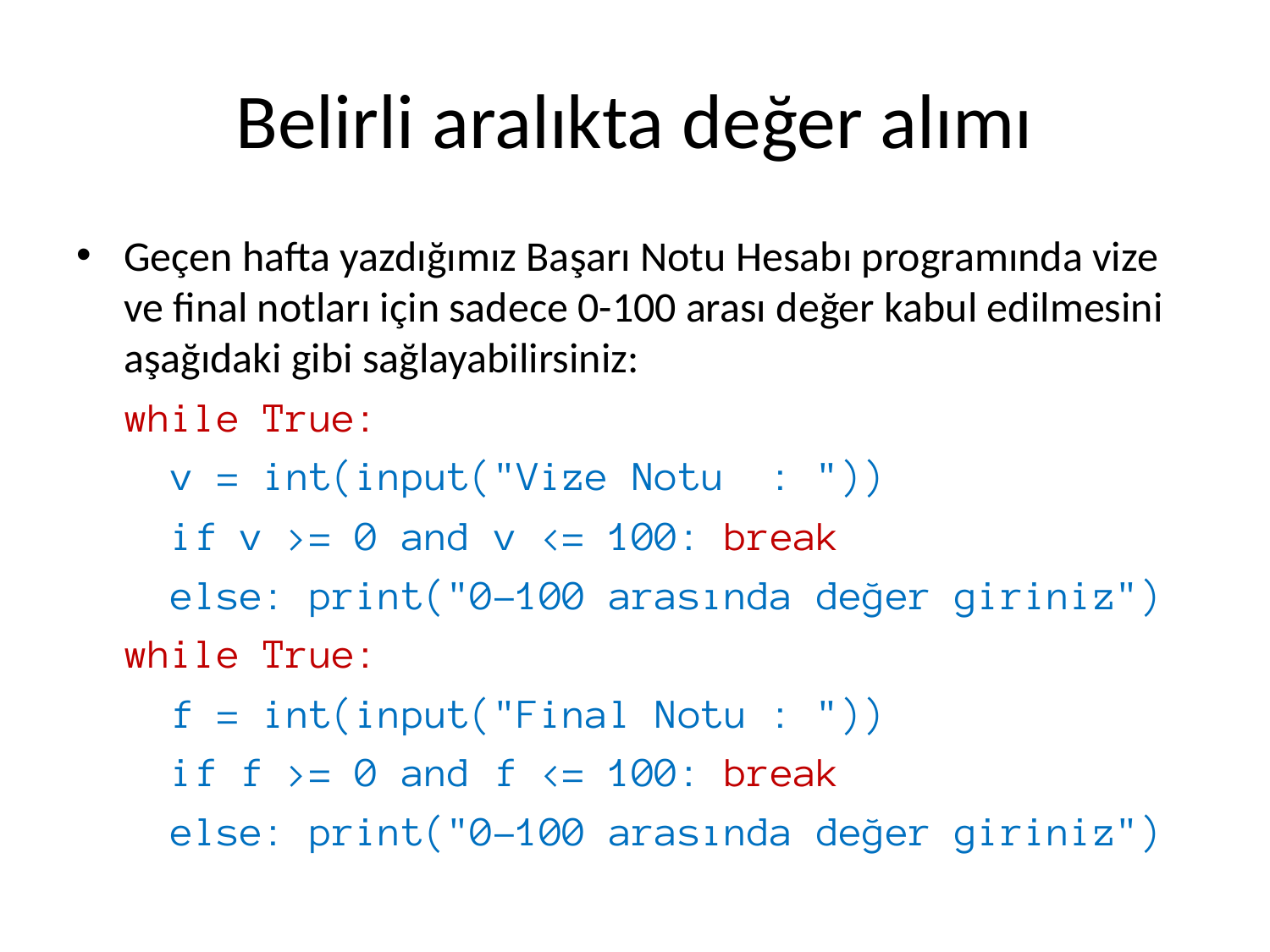

# Belirli aralıkta değer alımı
Geçen hafta yazdığımız Başarı Notu Hesabı programında vize ve final notları için sadece 0-100 arası değer kabul edilmesini aşağıdaki gibi sağlayabilirsiniz:
while True:
  v = int(input("Vize Notu  : "))
  if v >= 0 and v <= 100: break
  else: print("0-100 arasında değer giriniz")
while True:
  f = int(input("Final Notu : "))
  if f >= 0 and f <= 100: break
  else: print("0-100 arasında değer giriniz")